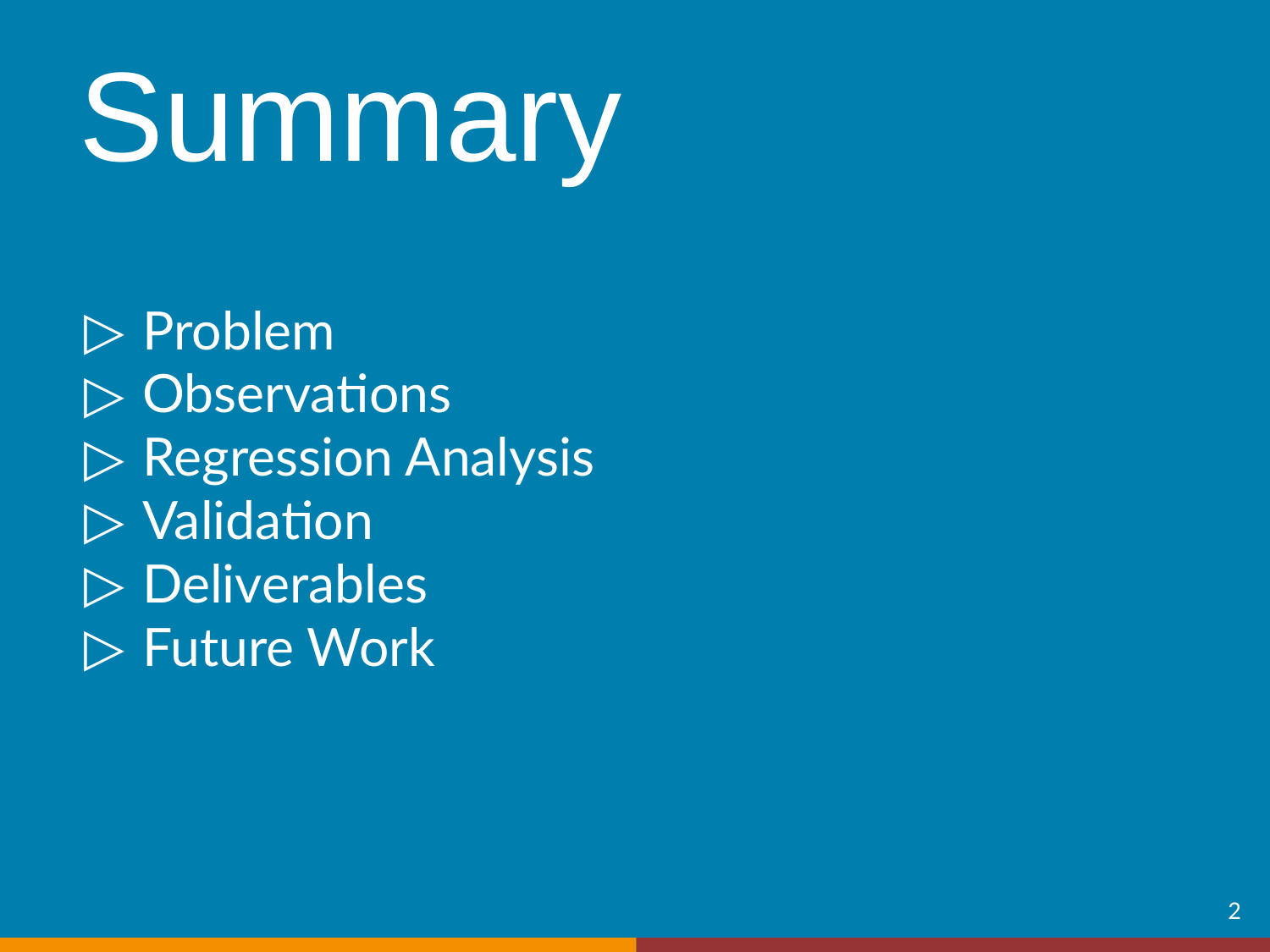

Summary
Problem
Observations
Regression Analysis
Validation
Deliverables
Future Work
2